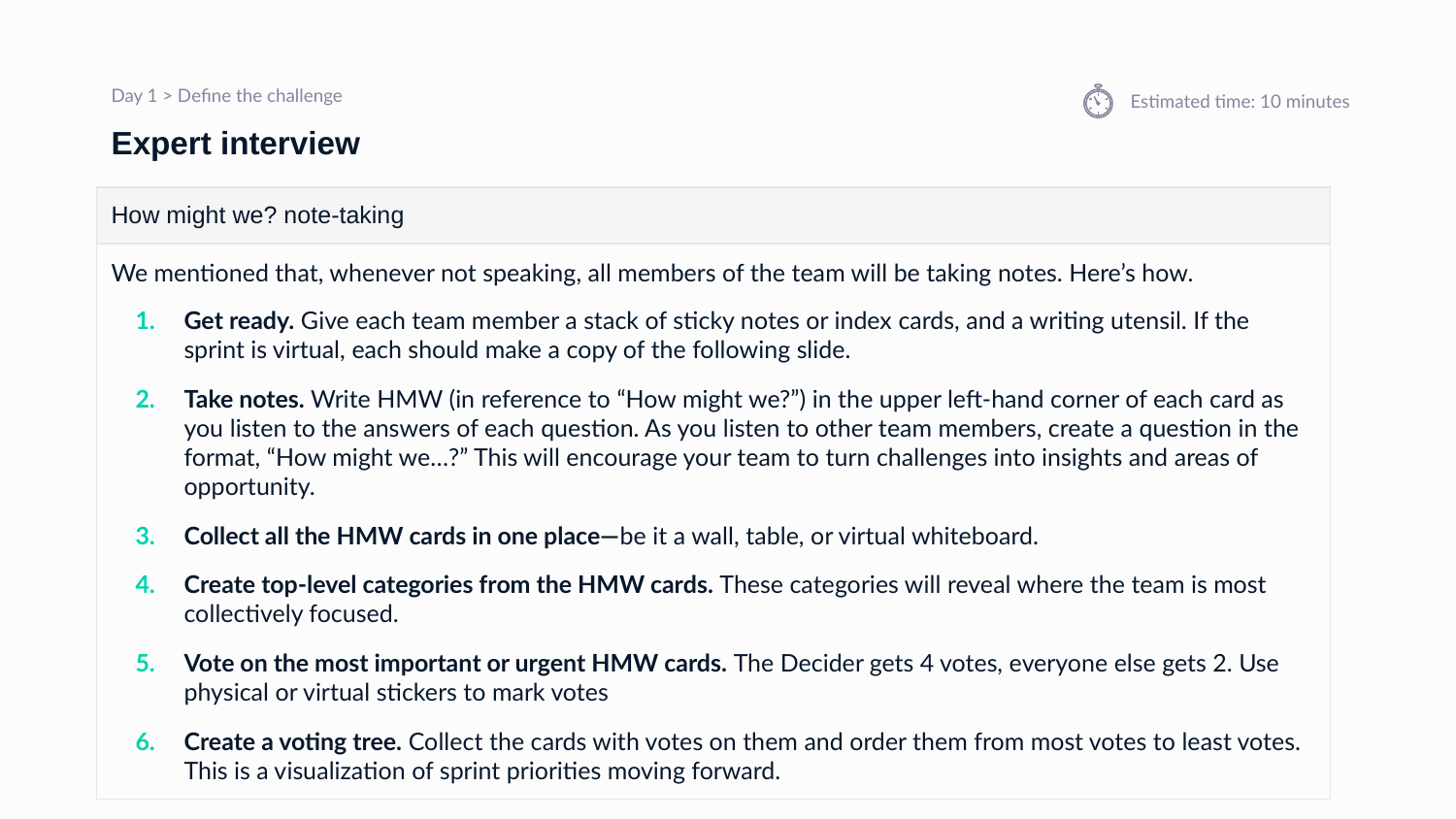

Day 1 > Define the challenge

Estimated time: 10 minutes

# Expert interview
| How might we? note-taking |  |  |
| --- | --- | --- |
| We mentioned that, whenever not speaking, all members of the team will be taking notes. Here’s how. Get ready. Give each team member a stack of sticky notes or index cards, and a writing utensil. If the sprint is virtual, each should make a copy of the following slide. Take notes. Write HMW (in reference to “How might we?”) in the upper left-hand corner of each card as you listen to the answers of each question. As you listen to other team members, create a question in the format, “How might we…?” This will encourage your team to turn challenges into insights and areas of opportunity. Collect all the HMW cards in one place—be it a wall, table, or virtual whiteboard. Create top-level categories from the HMW cards. These categories will reveal where the team is most collectively focused. Vote on the most important or urgent HMW cards. The Decider gets 4 votes, everyone else gets 2. Use physical or virtual stickers to mark votes Create a voting tree. Collect the cards with votes on them and order them from most votes to least votes. This is a visualization of sprint priorities moving forward. |  |  |
|  |  |  |
|  |  |  |